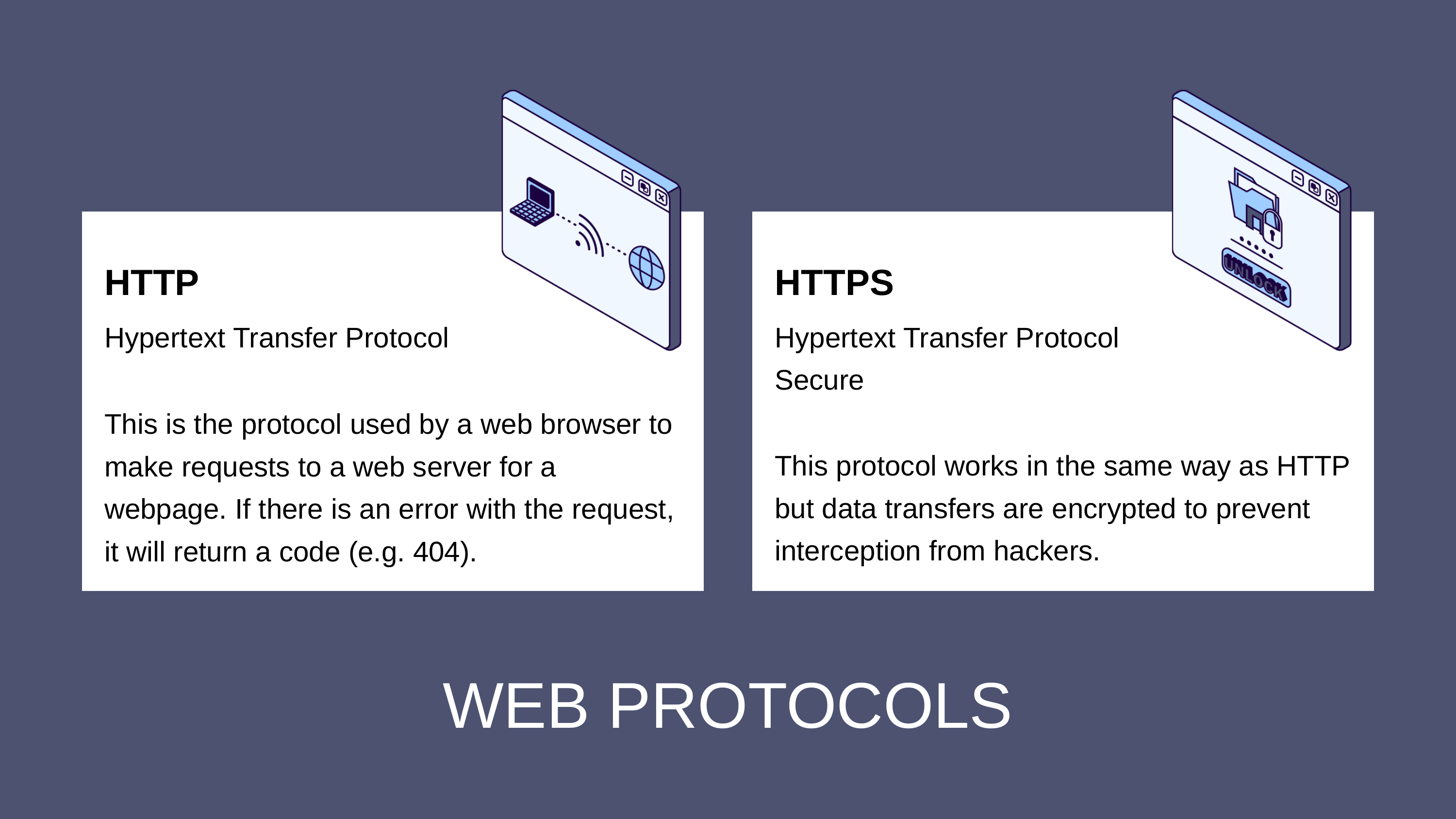

HTTP
HTTPS
Hypertext Transfer Protocol
Hypertext Transfer Protocol Secure
This is the protocol used by a web browser to make requests to a web server for a webpage. If there is an error with the request, it will return a code (e.g. 404).
This protocol works in the same way as HTTP but data transfers are encrypted to prevent interception from hackers.
WEB PROTOCOLS